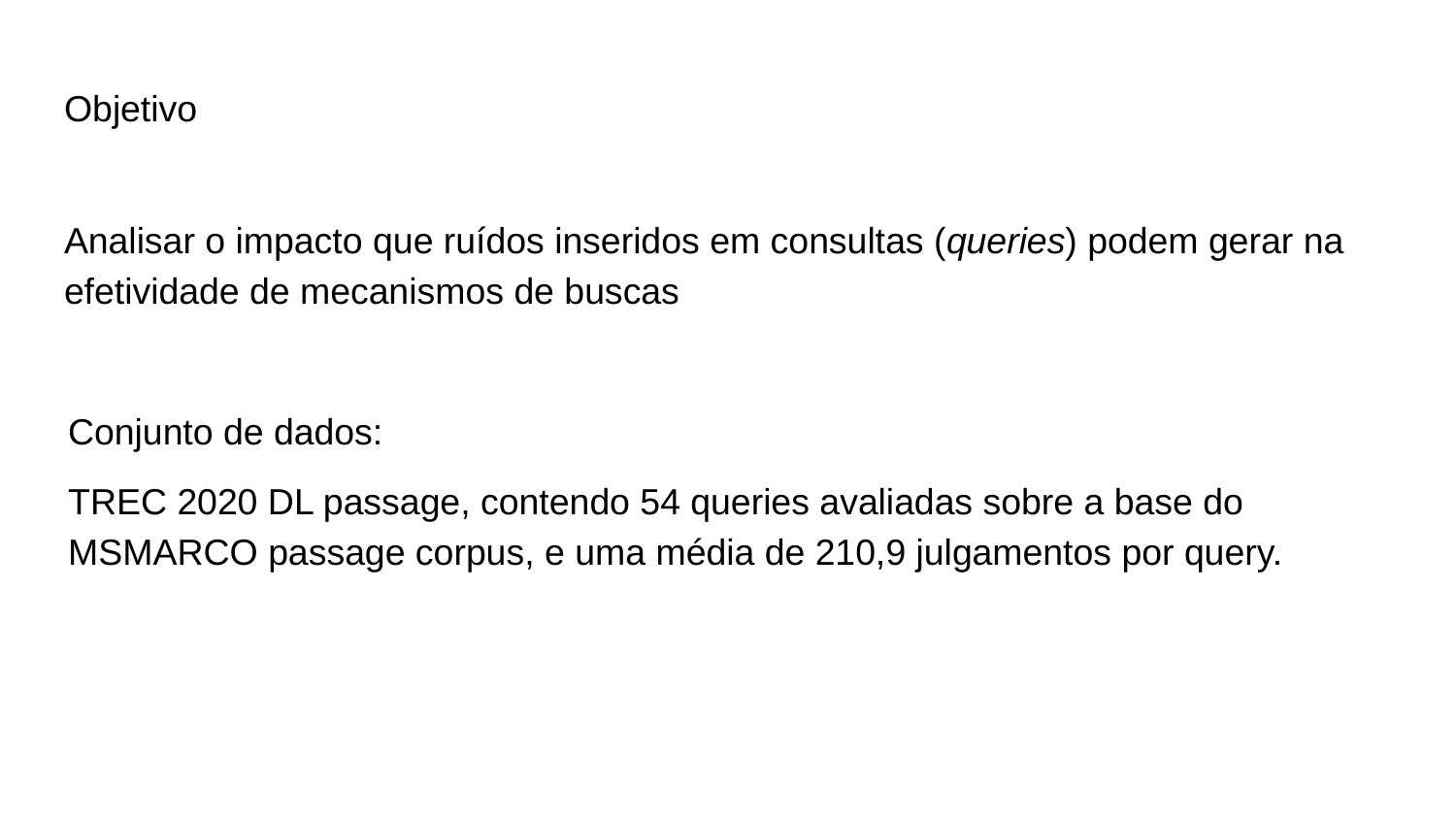

# Objetivo

Analisar o impacto que ruídos inseridos em consultas (queries) podem gerar na efetividade de mecanismos de buscas

Conjunto de dados:
TREC 2020 DL passage, contendo 54 queries avaliadas sobre a base do MSMARCO passage corpus, e uma média de 210,9 julgamentos por query.